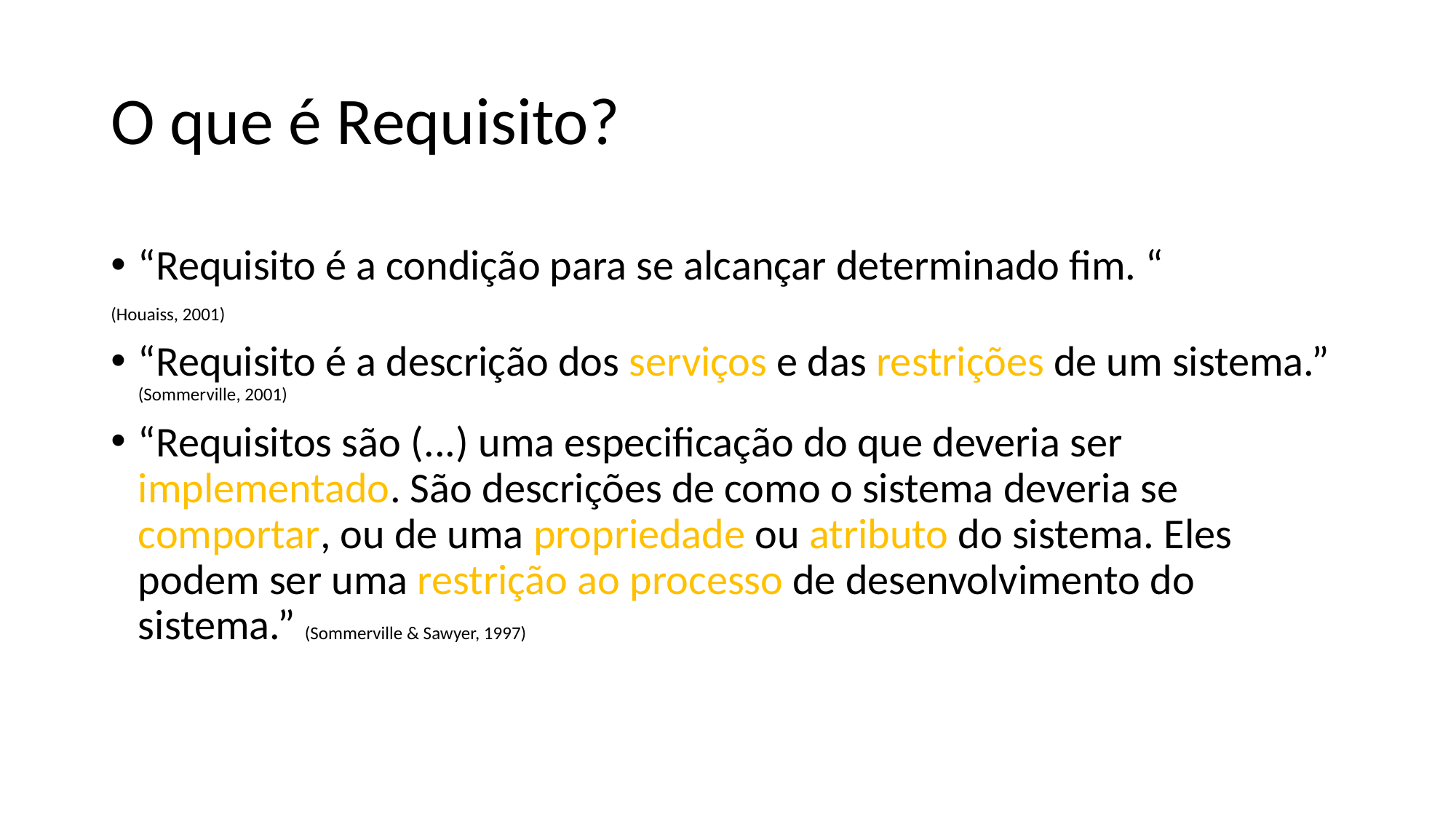

# O que é Requisito?

“Requisito é a condição para se alcançar determinado fim. “
(Houaiss, 2001)
“Requisito é a descrição dos serviços e das restrições de um sistema.” (Sommerville, 2001)
“Requisitos são (...) uma especificação do que deveria ser implementado. São descrições de como o sistema deveria se comportar, ou de uma propriedade ou atributo do sistema. Eles podem ser uma restrição ao processo de desenvolvimento do sistema.” (Sommerville & Sawyer, 1997)